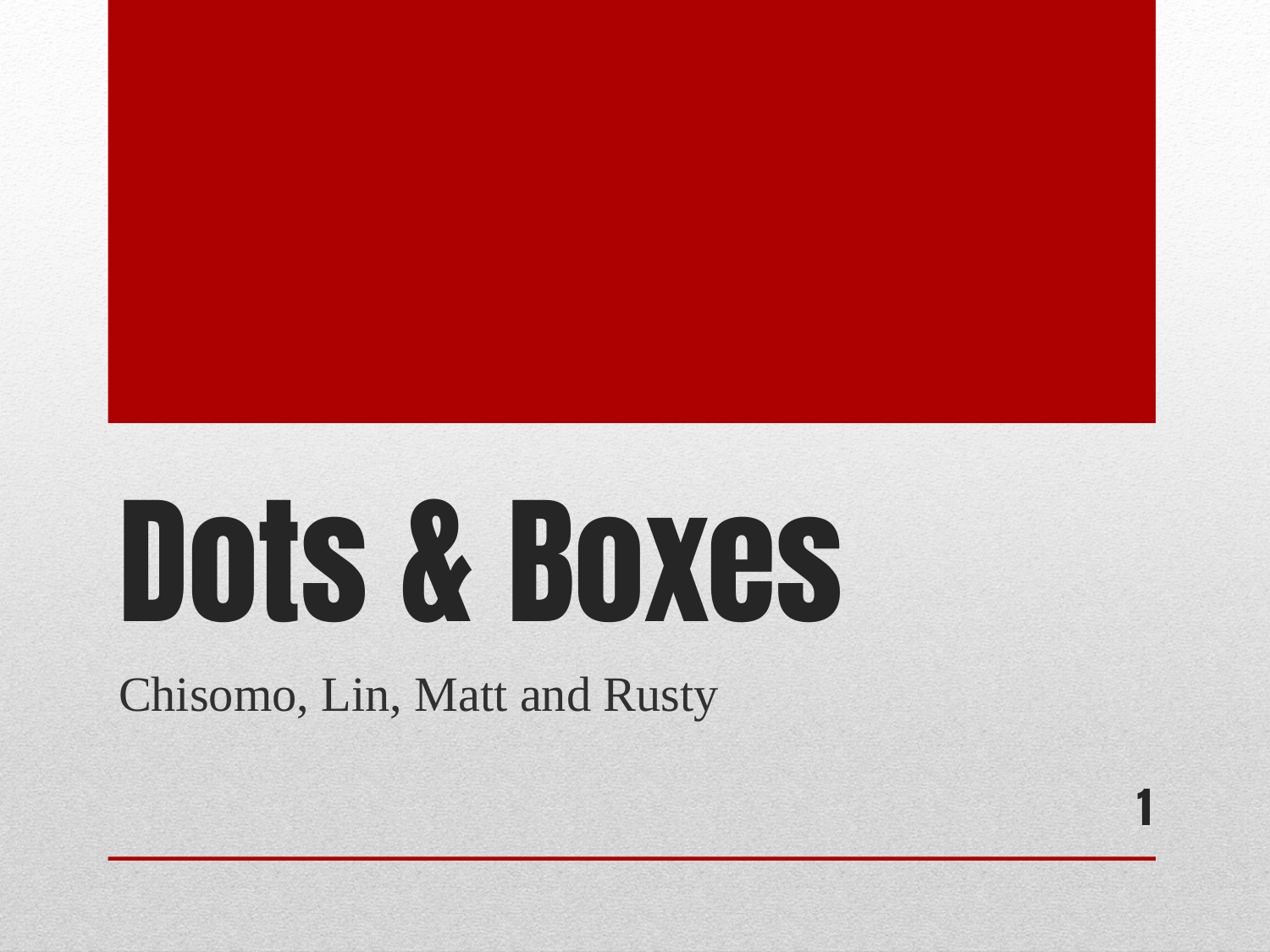

# Dots & Boxes
Chisomo, Lin, Matt and Rusty
1